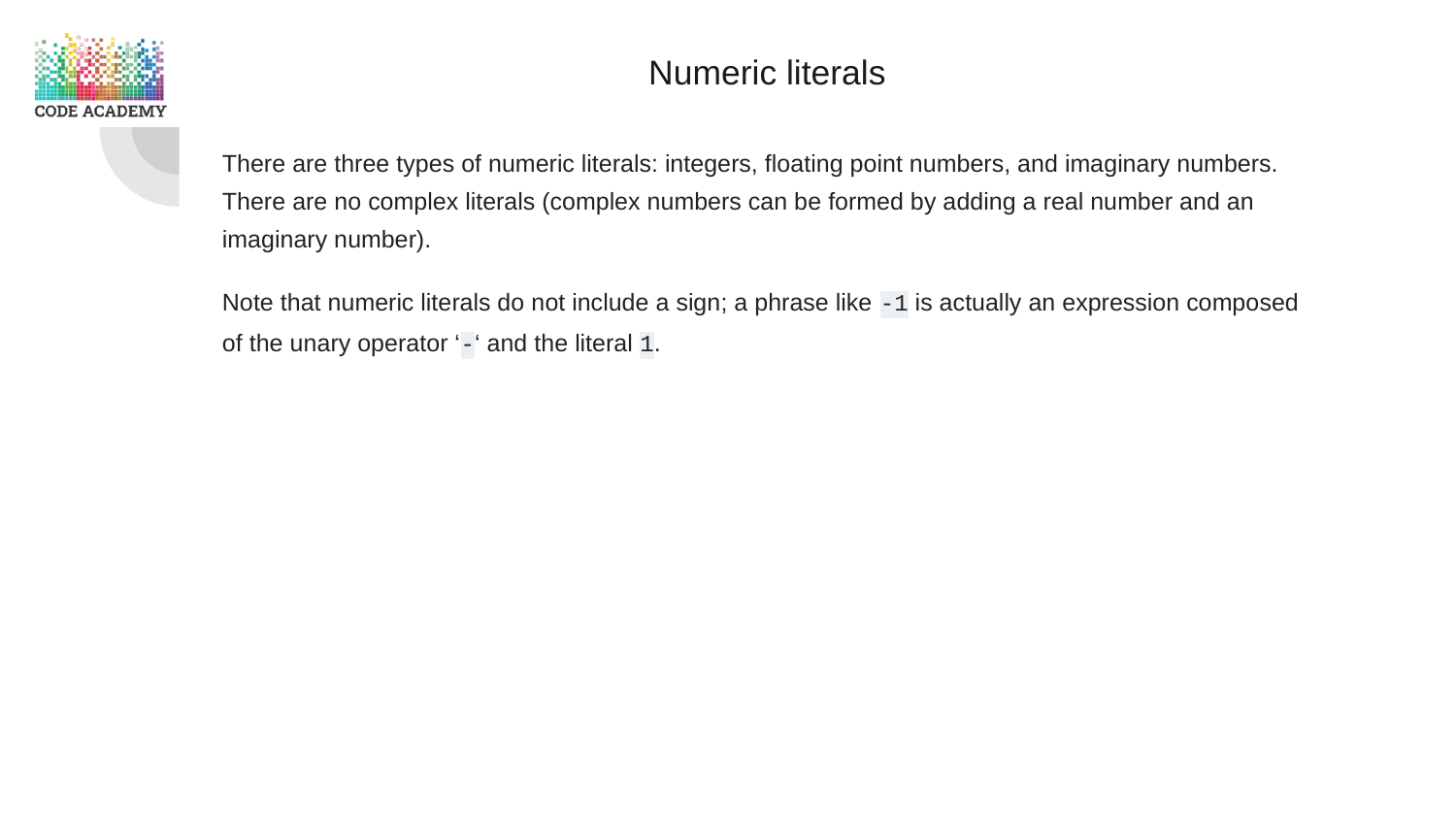

# Numeric literals
There are three types of numeric literals: integers, floating point numbers, and imaginary numbers. There are no complex literals (complex numbers can be formed by adding a real number and an imaginary number).
Note that numeric literals do not include a sign; a phrase like -1 is actually an expression composed of the unary operator ‘-‘ and the literal 1.